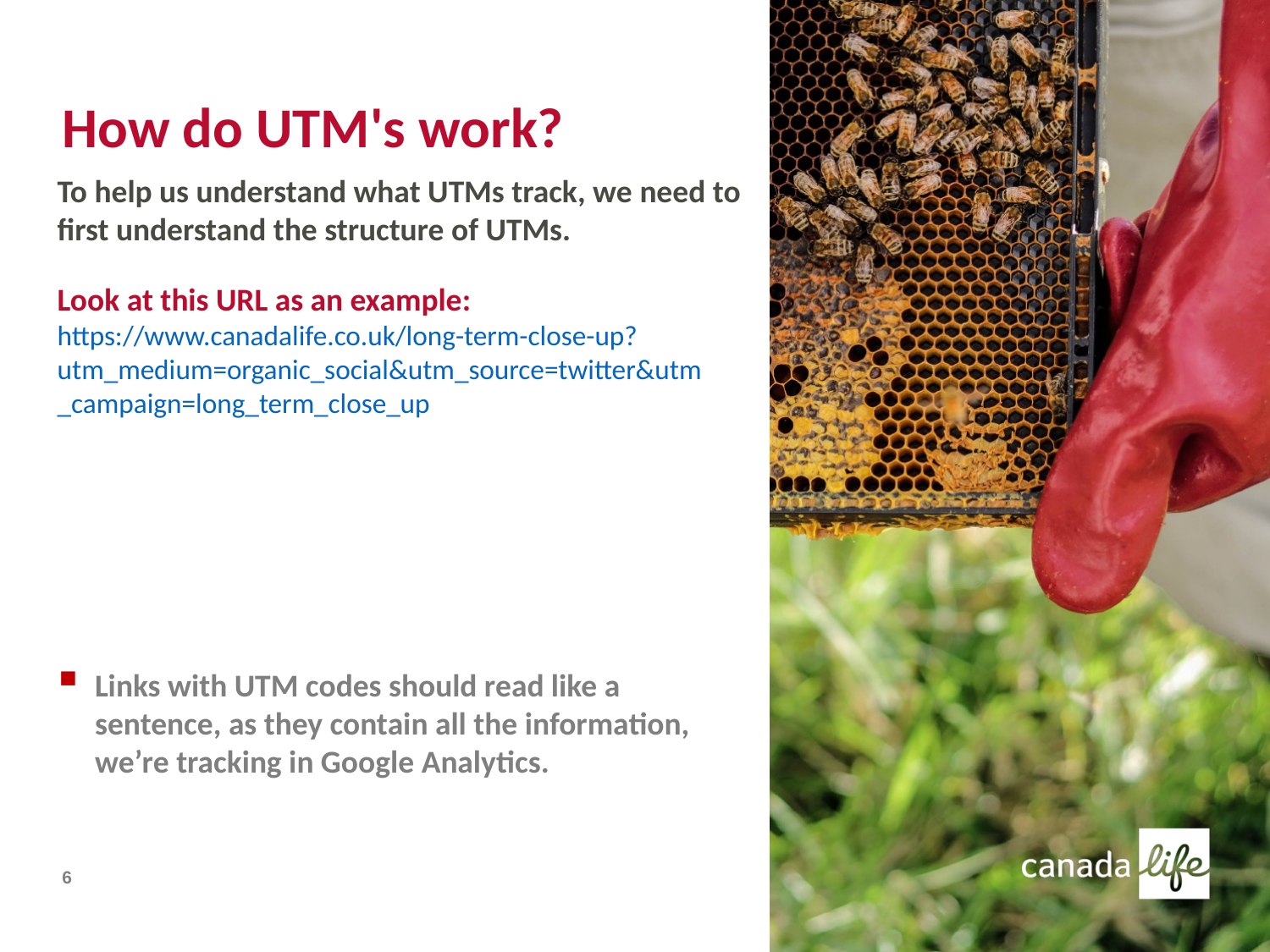

# How do UTM's work?
To help us understand what UTMs track, we need to first understand the structure of UTMs.

Look at this URL as an example:
https://www.canadalife.co.uk/long-term-close-up?utm_medium=organic_social&utm_source=twitter&utm_campaign=long_term_close_up

Links with UTM codes should read like a sentence, as they contain all the information, we’re tracking in Google Analytics.
6